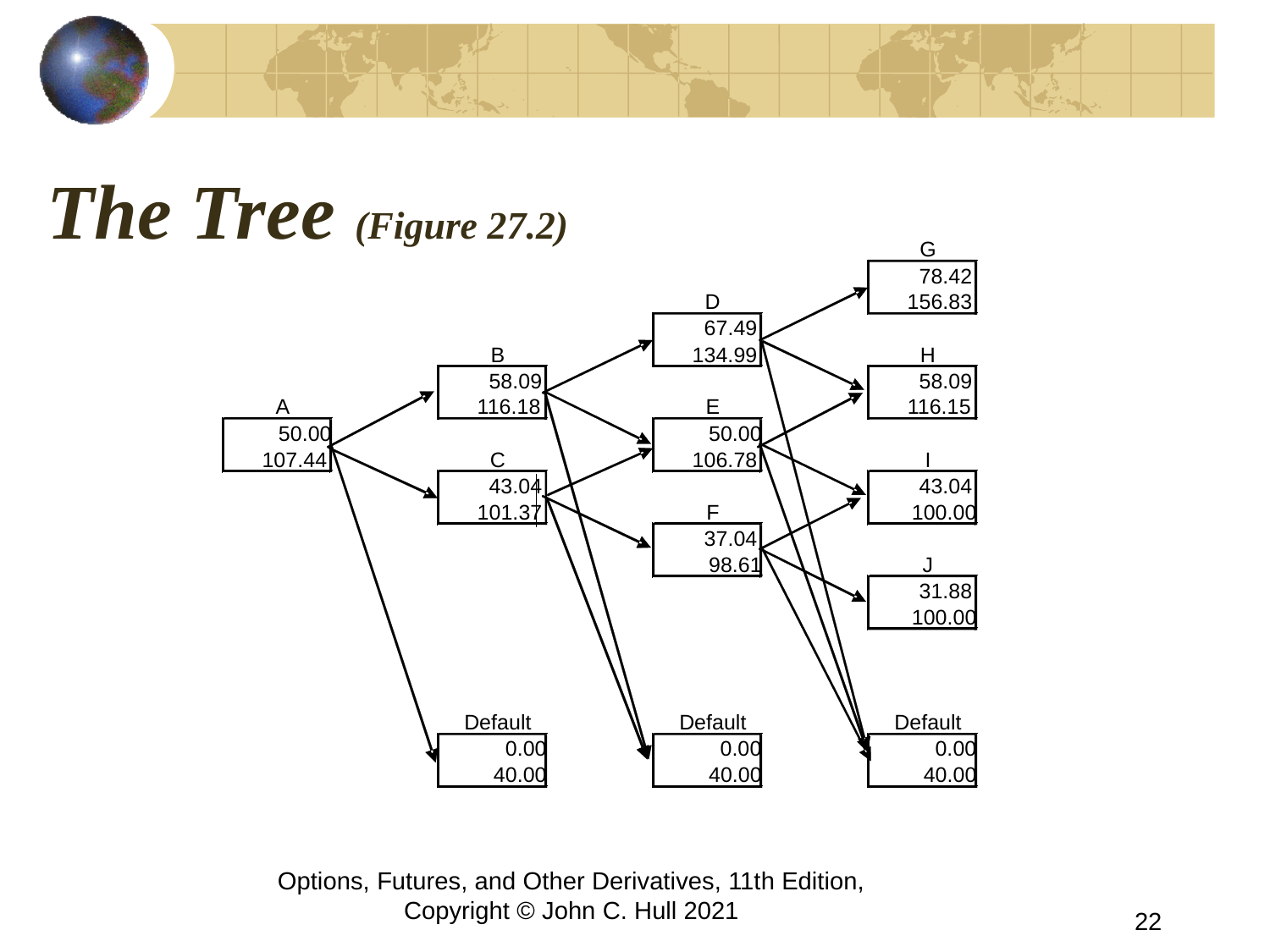

# The Tree (Figure 27.2)

G

78.42

D
156.83

67.49

B
134.99
H

58.09
58.09

A
116.18
E
116.15

50.00
50.00

107.44
C
106.78
I

43.04
43.04

101.37
F
100.00

37.04

98.61
J

31.88
100.00

Default
Default
Default

0.00
0.00
0.00
40.00
40.00
40.00

Options, Futures, and Other Derivatives, 11th Edition, Copyright © John C. Hull 2021
22